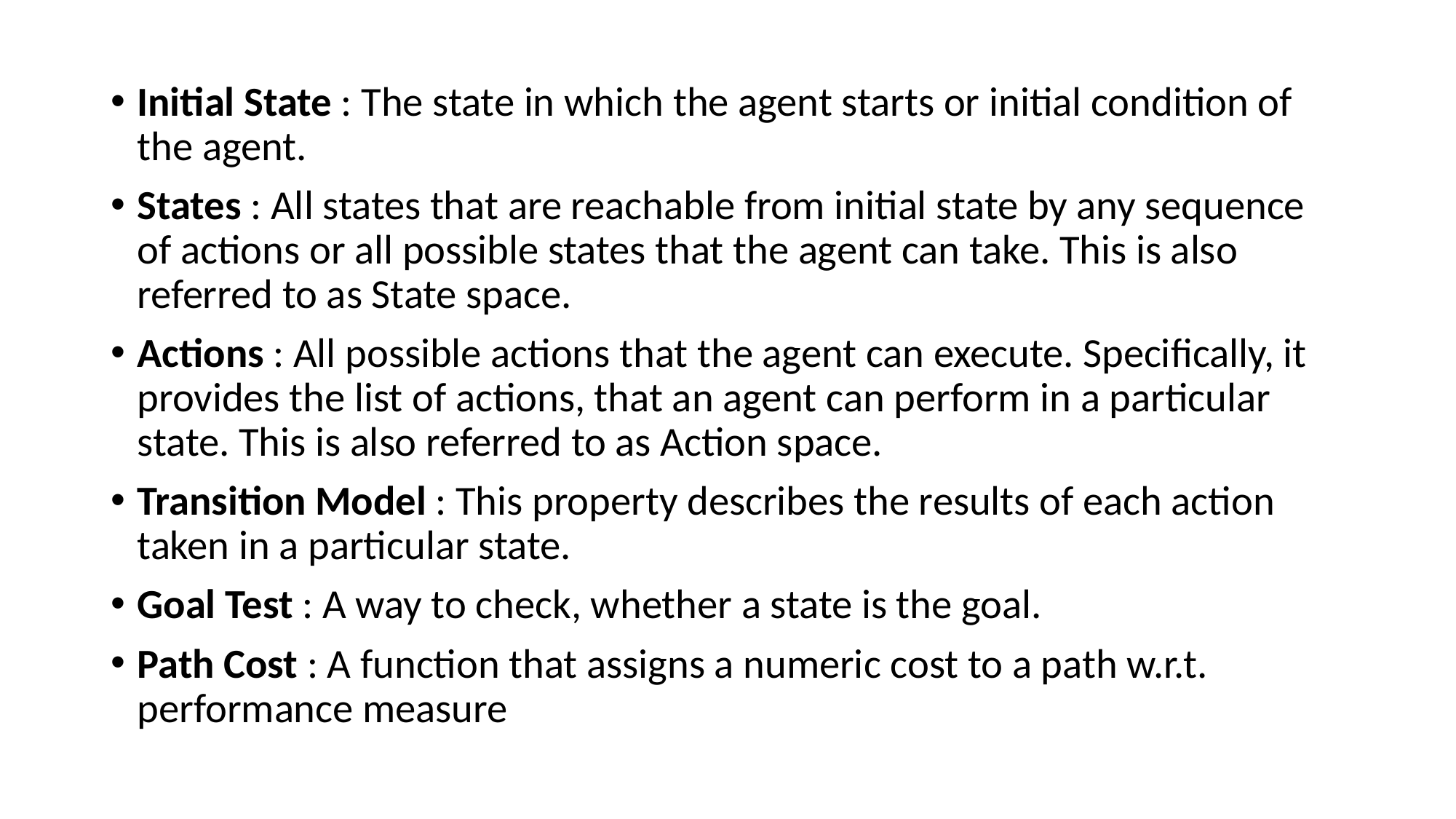

Initial State : The state in which the agent starts or initial condition of the agent.
States : All states that are reachable from initial state by any sequence of actions or all possible states that the agent can take. This is also referred to as State space.
Actions : All possible actions that the agent can execute. Specifically, it provides the list of actions, that an agent can perform in a particular state. This is also referred to as Action space.
Transition Model : This property describes the results of each action taken in a particular state.
Goal Test : A way to check, whether a state is the goal.
Path Cost : A function that assigns a numeric cost to a path w.r.t. performance measure